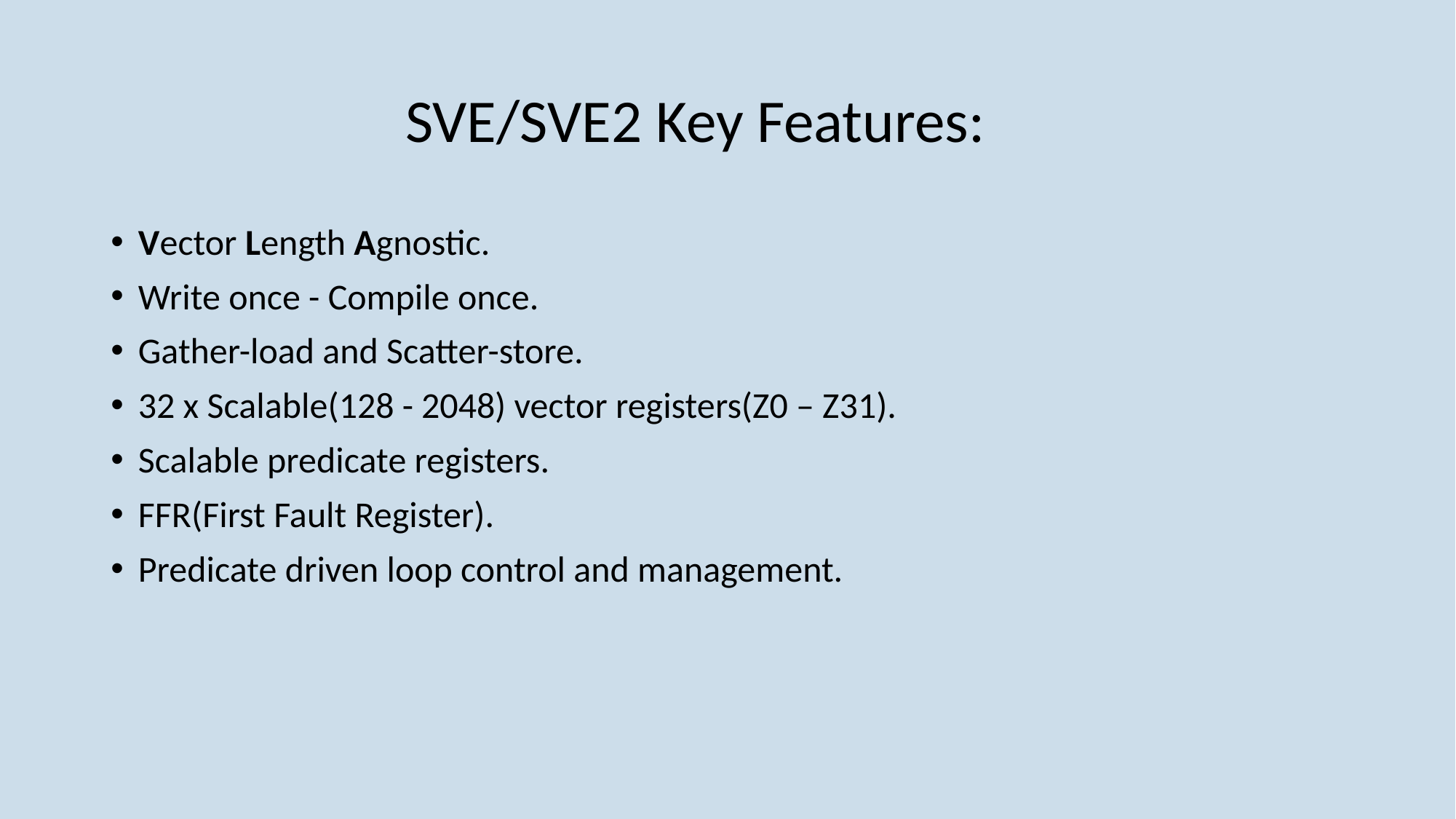

# SVE/SVE2 Key Features:
Vector Length Agnostic.
Write once - Compile once.
Gather-load and Scatter-store.
32 x Scalable(128 - 2048) vector registers(Z0 – Z31).
Scalable predicate registers.
FFR(First Fault Register).
Predicate driven loop control and management.